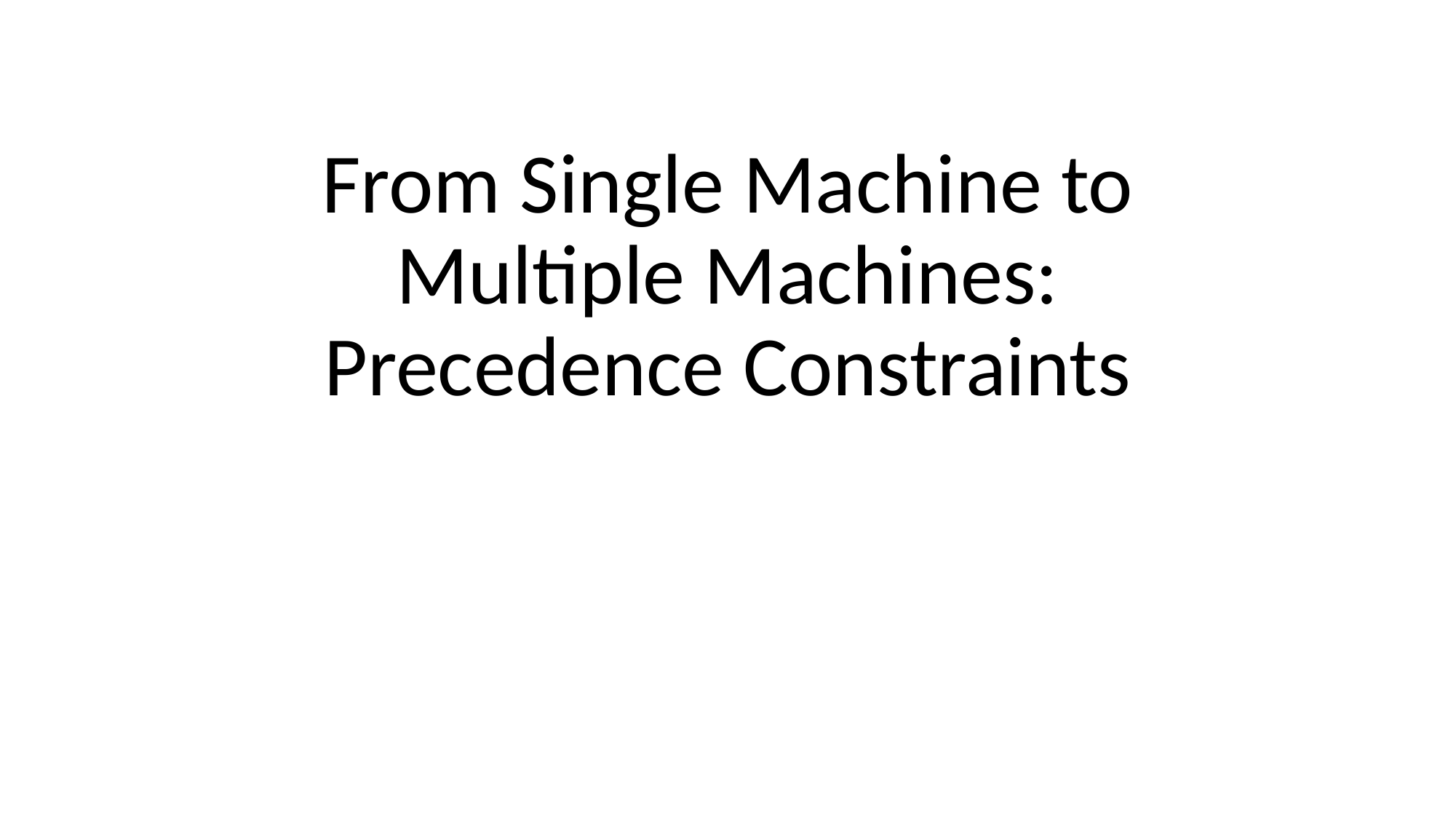

# From Single Machine to Multiple Machines: Precedence Constraints